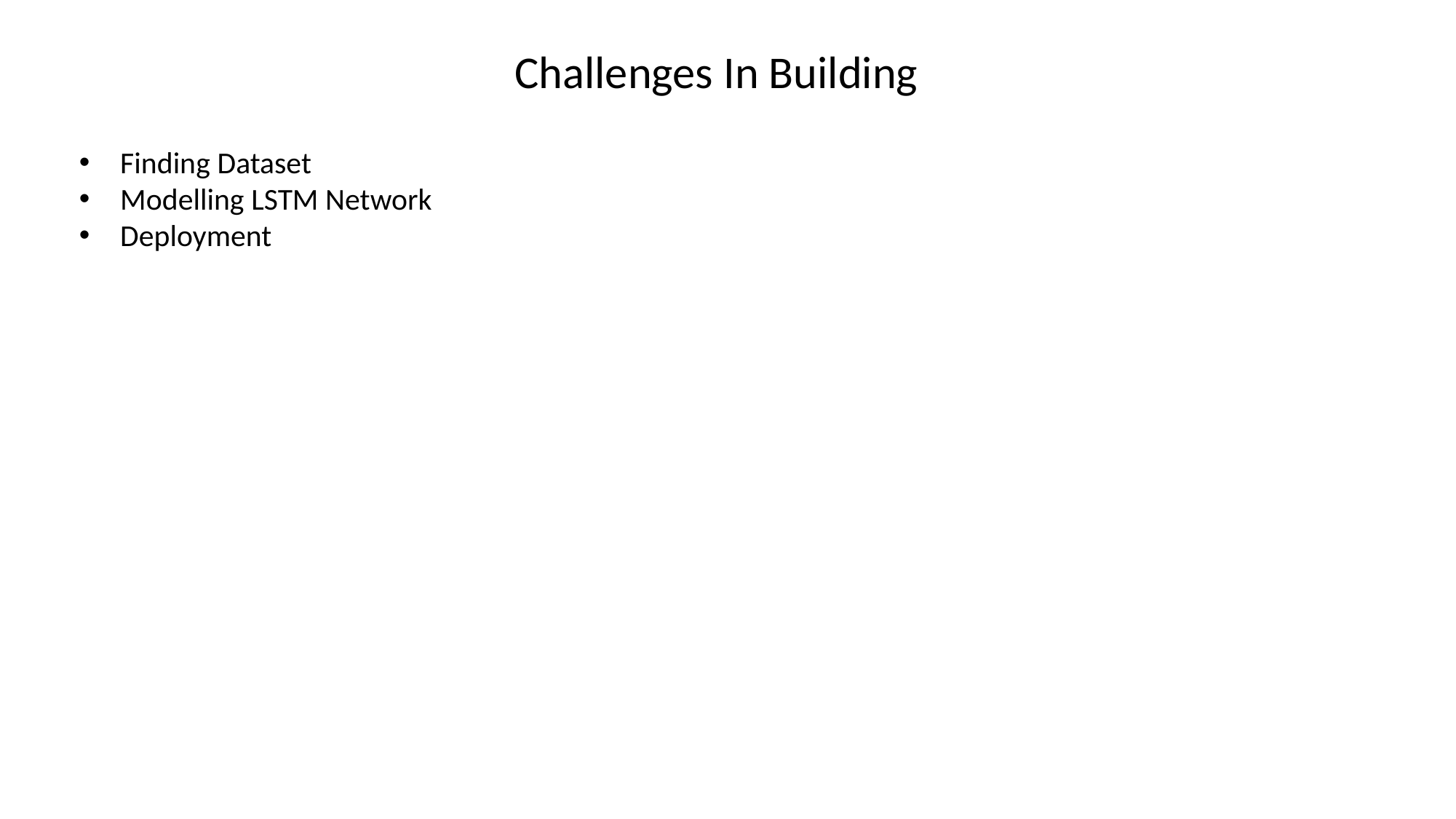

Challenges In Building
Finding Dataset
Modelling LSTM Network
Deployment